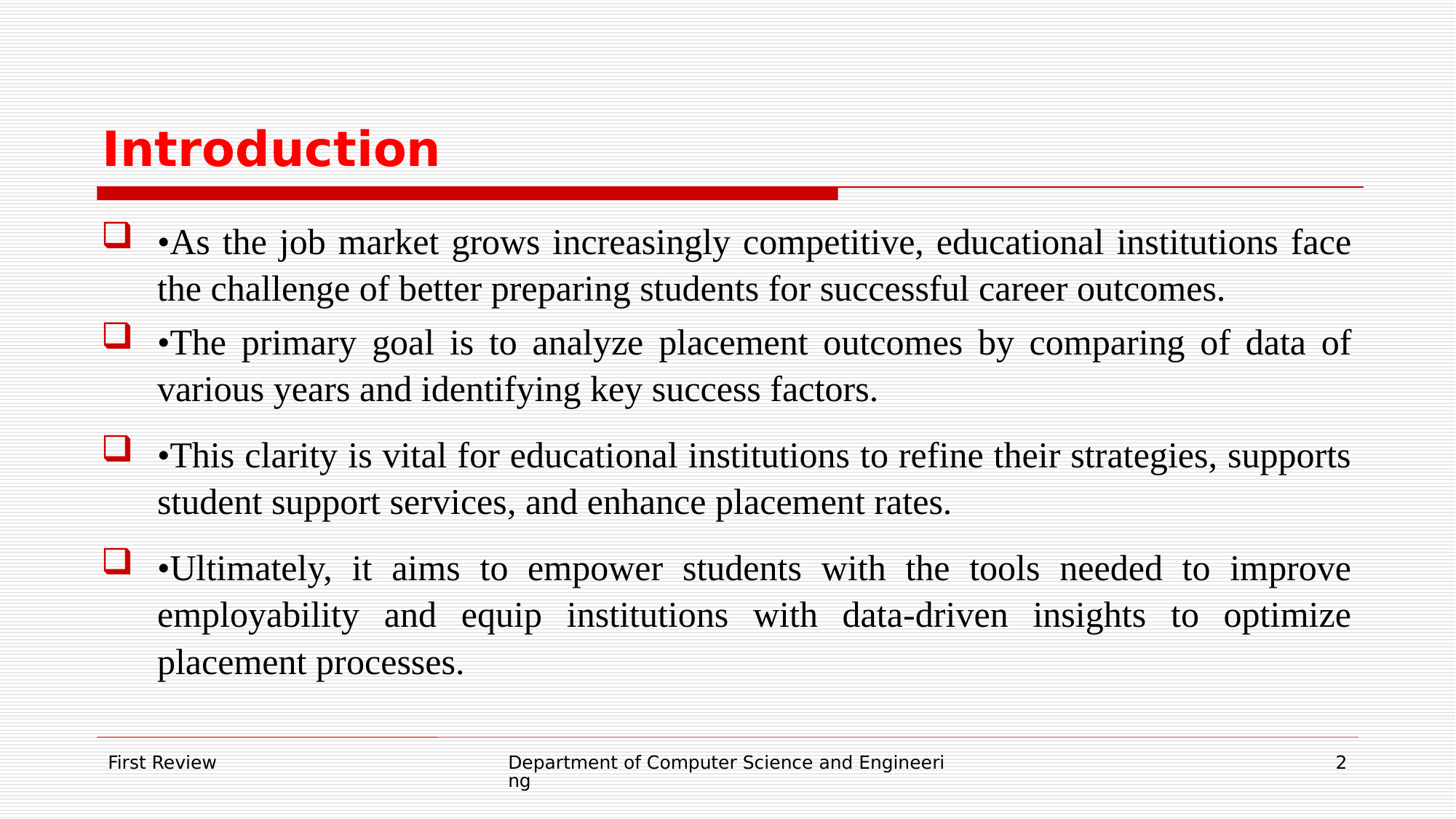

# Introduction
•As the job market grows increasingly competitive, educational institutions face the challenge of better preparing students for successful career outcomes.
•The primary goal is to analyze placement outcomes by comparing of data of various years and identifying key success factors.
•This clarity is vital for educational institutions to refine their strategies, supports student support services, and enhance placement rates.
•Ultimately, it aims to empower students with the tools needed to improve employability and equip institutions with data-driven insights to optimize placement processes.

First Review
Department of Computer Science and Engineering
2